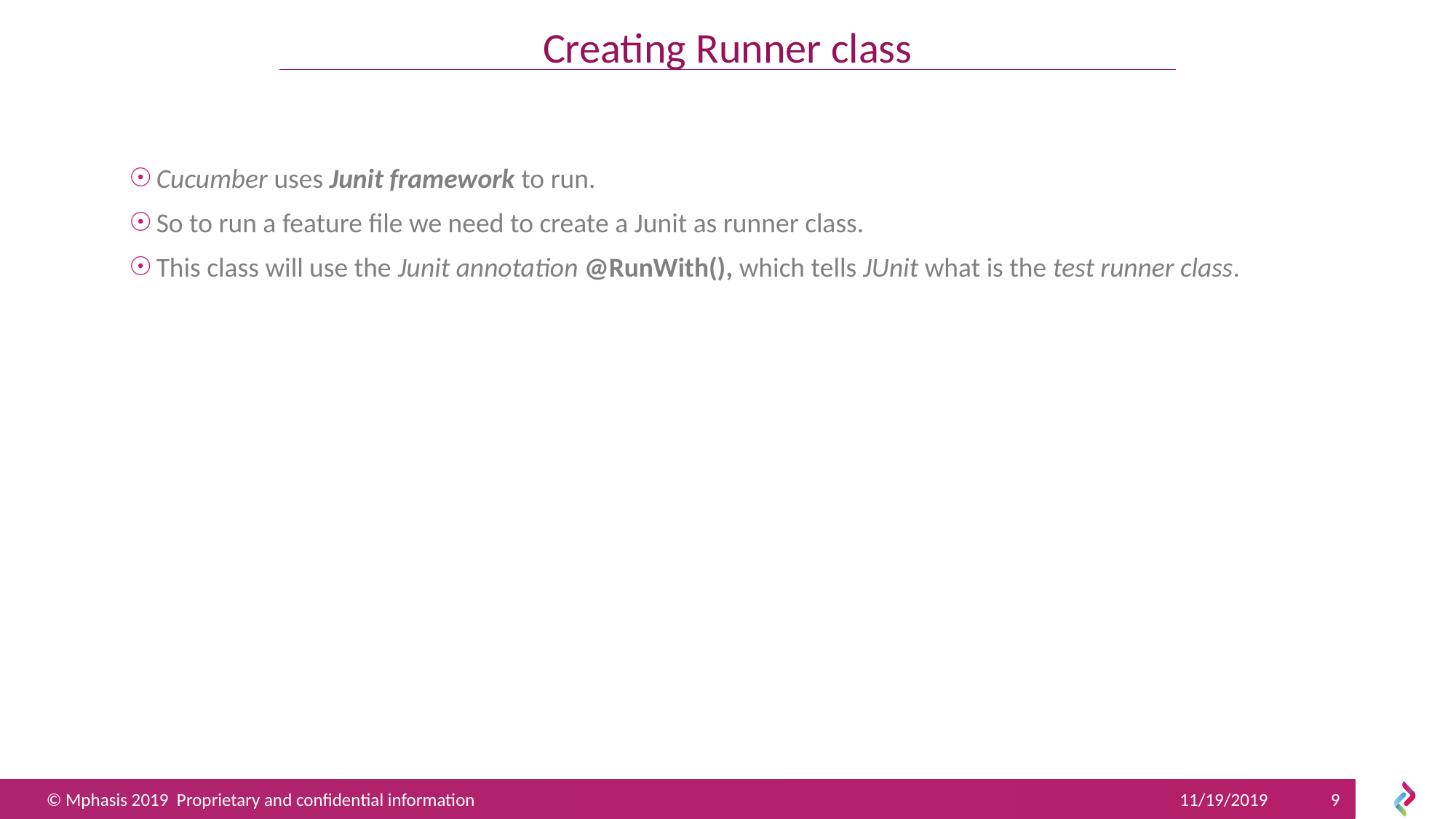

# Creating Runner class
Cucumber uses Junit framework to run.
So to run a feature file we need to create a Junit as runner class.
This class will use the Junit annotation @RunWith(), which tells JUnit what is the test runner class.
11/19/2019
9